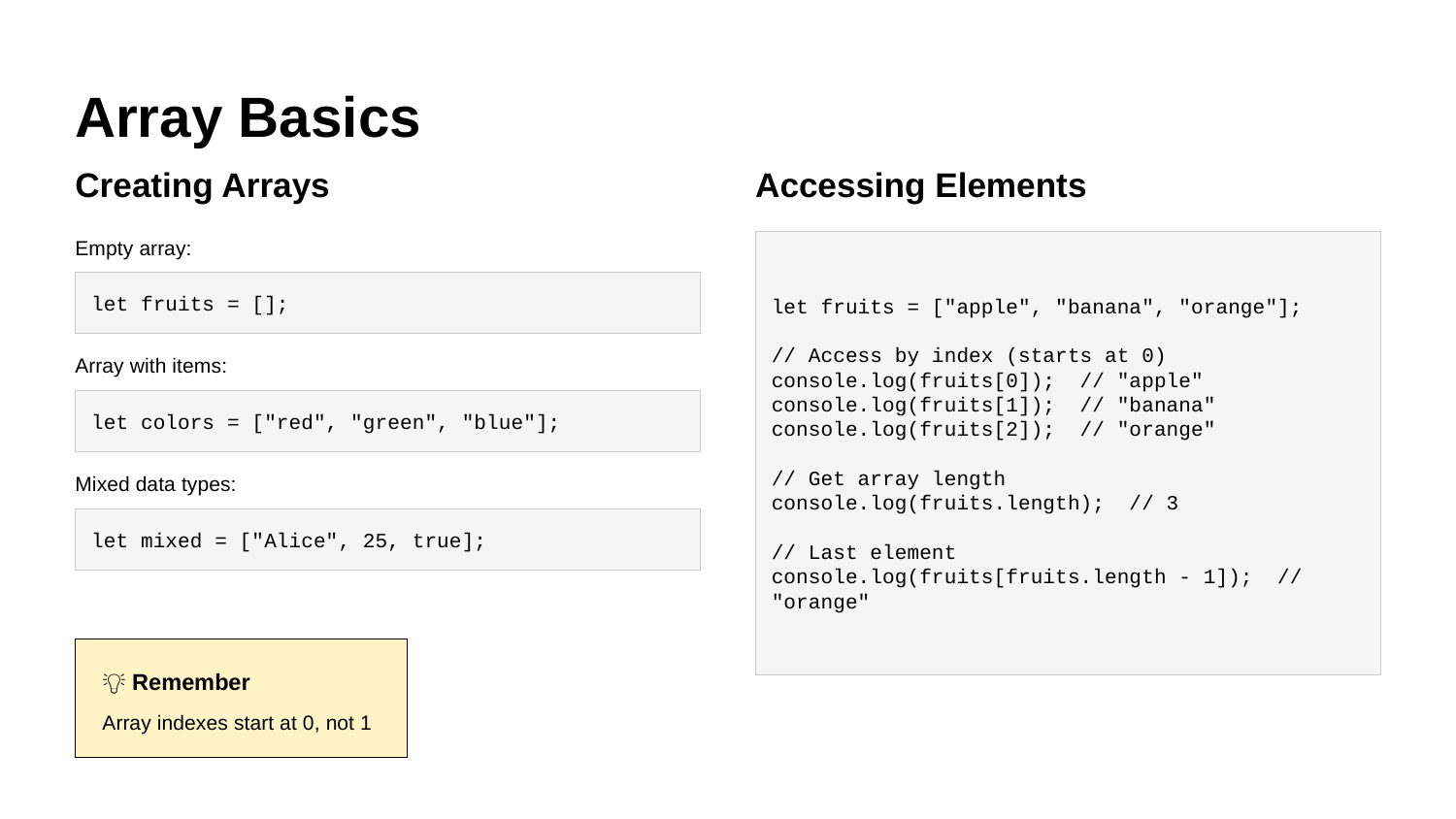

Array Basics
Creating Arrays
Accessing Elements
Empty array:

let fruits = ["apple", "banana", "orange"];

// Access by index (starts at 0)
console.log(fruits[0]);  // "apple"
console.log(fruits[1]);  // "banana"
console.log(fruits[2]);  // "orange"

// Get array length
console.log(fruits.length);  // 3

// Last element
console.log(fruits[fruits.length - 1]);  // "orange"

let fruits = [];
Array with items:

let colors = ["red", "green", "blue"];
Mixed data types:

let mixed = ["Alice", 25, true];

💡 Remember
Array indexes start at 0, not 1